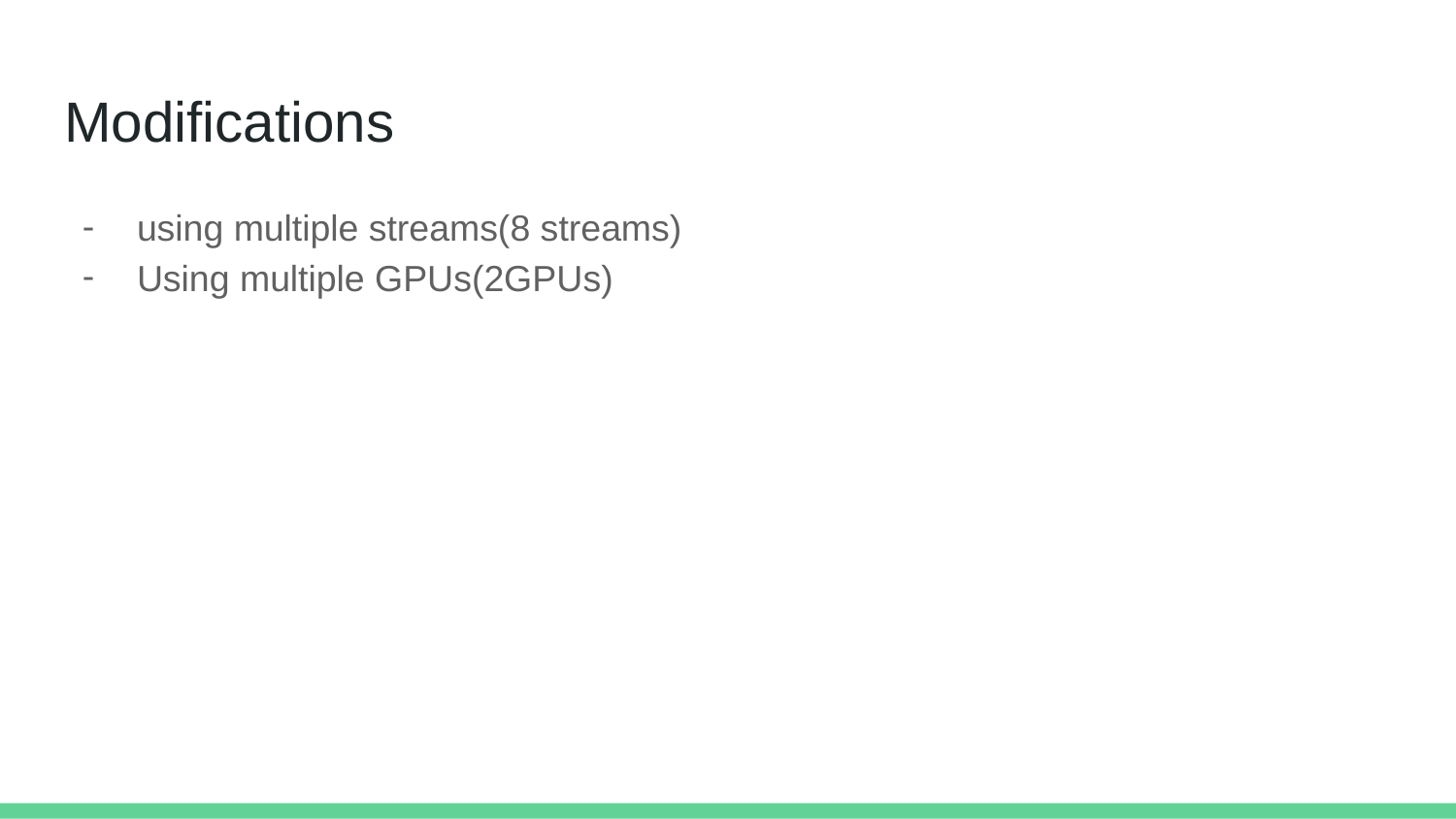

# Modifications
using multiple streams(8 streams)
Using multiple GPUs(2GPUs)